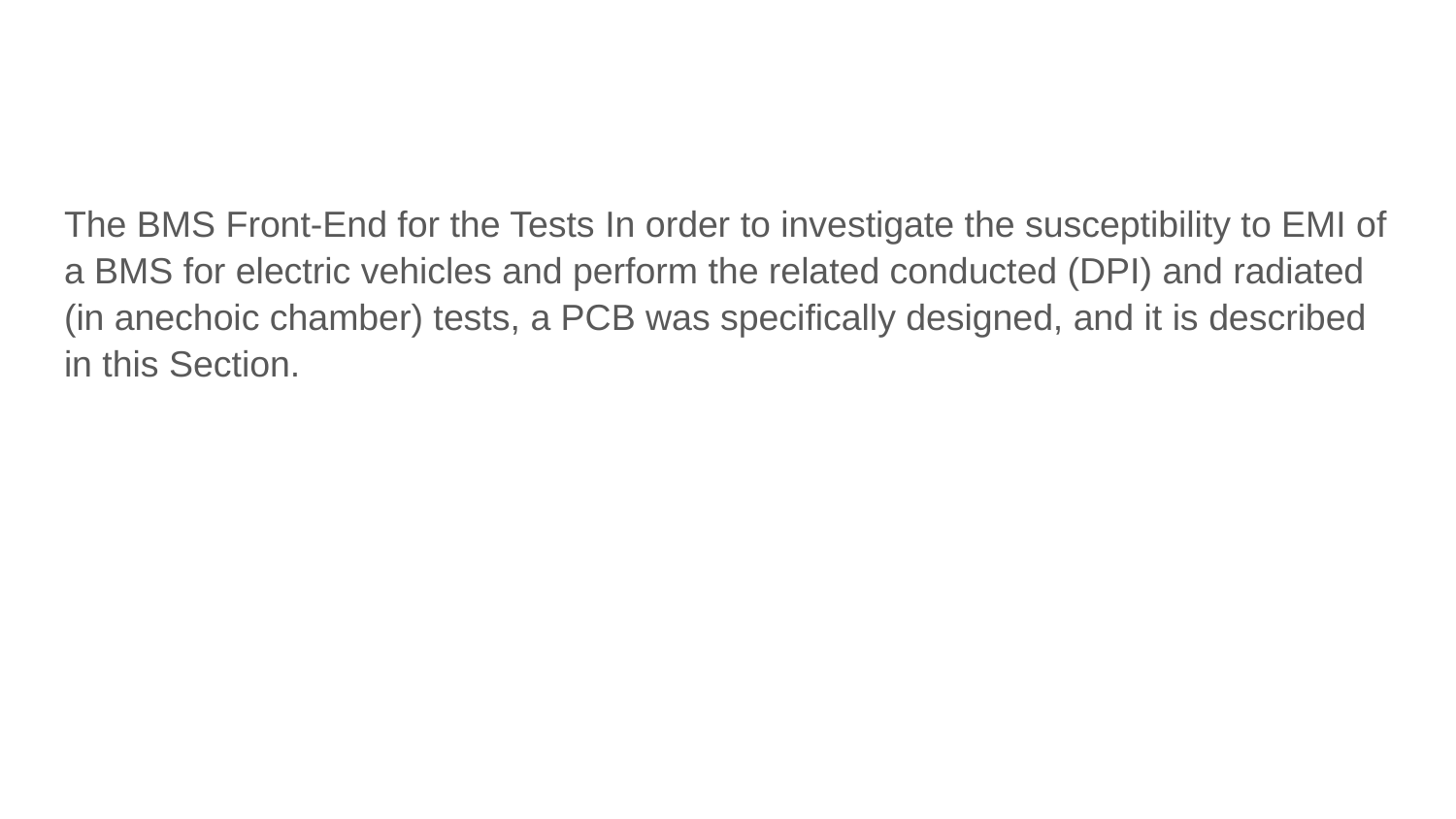

The BMS Front-End for the Tests In order to investigate the susceptibility to EMI of a BMS for electric vehicles and perform the related conducted (DPI) and radiated (in anechoic chamber) tests, a PCB was specifically designed, and it is described in this Section.